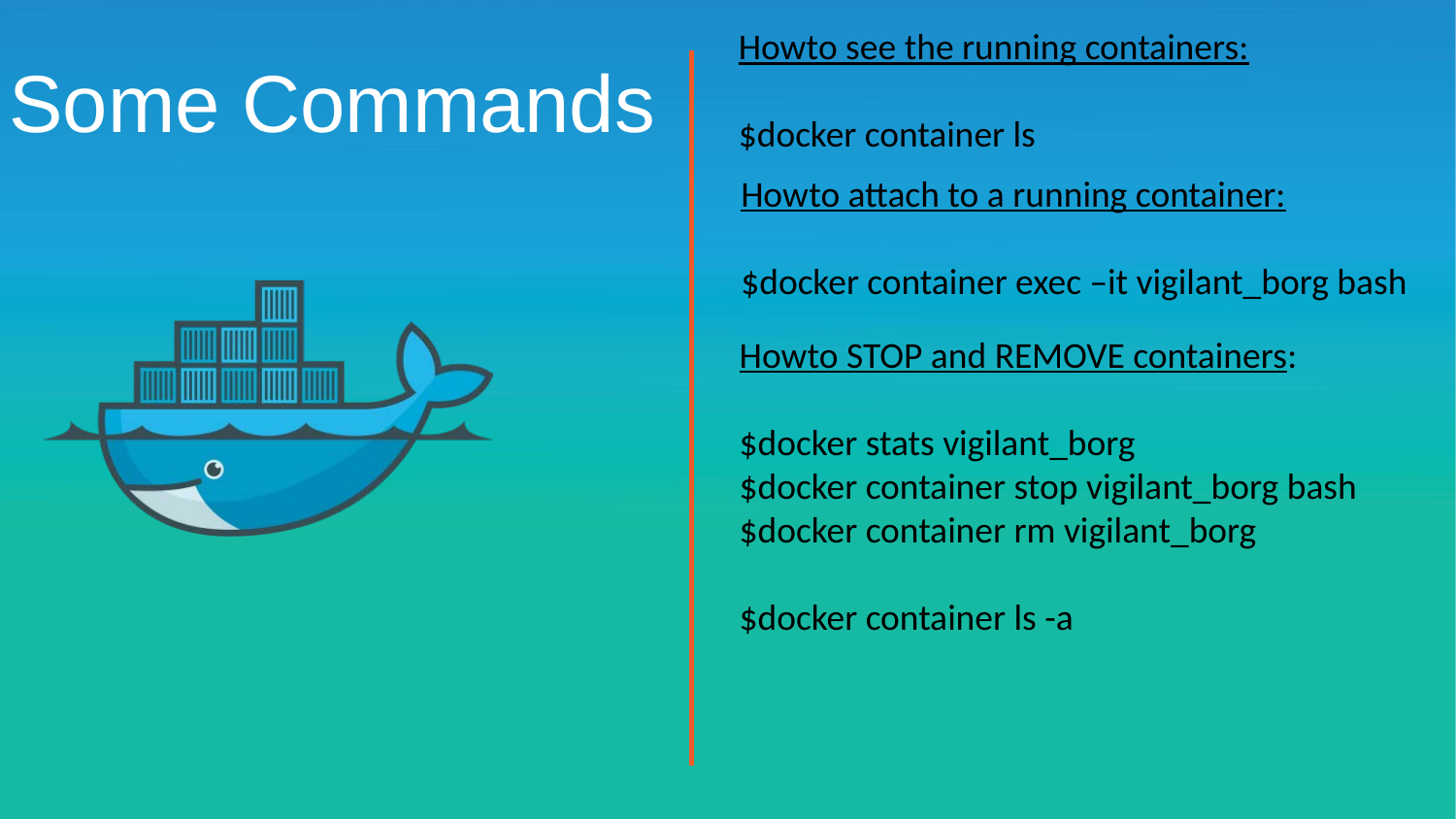

Howto see the running containers:

$docker container ls

# Some Commands
Howto attach to a running container:

$docker container exec –it vigilant_borg bash

Howto STOP and REMOVE containers:

$docker stats vigilant_borg
$docker container stop vigilant_borg bash
$docker container rm vigilant_borg

$docker container ls -a